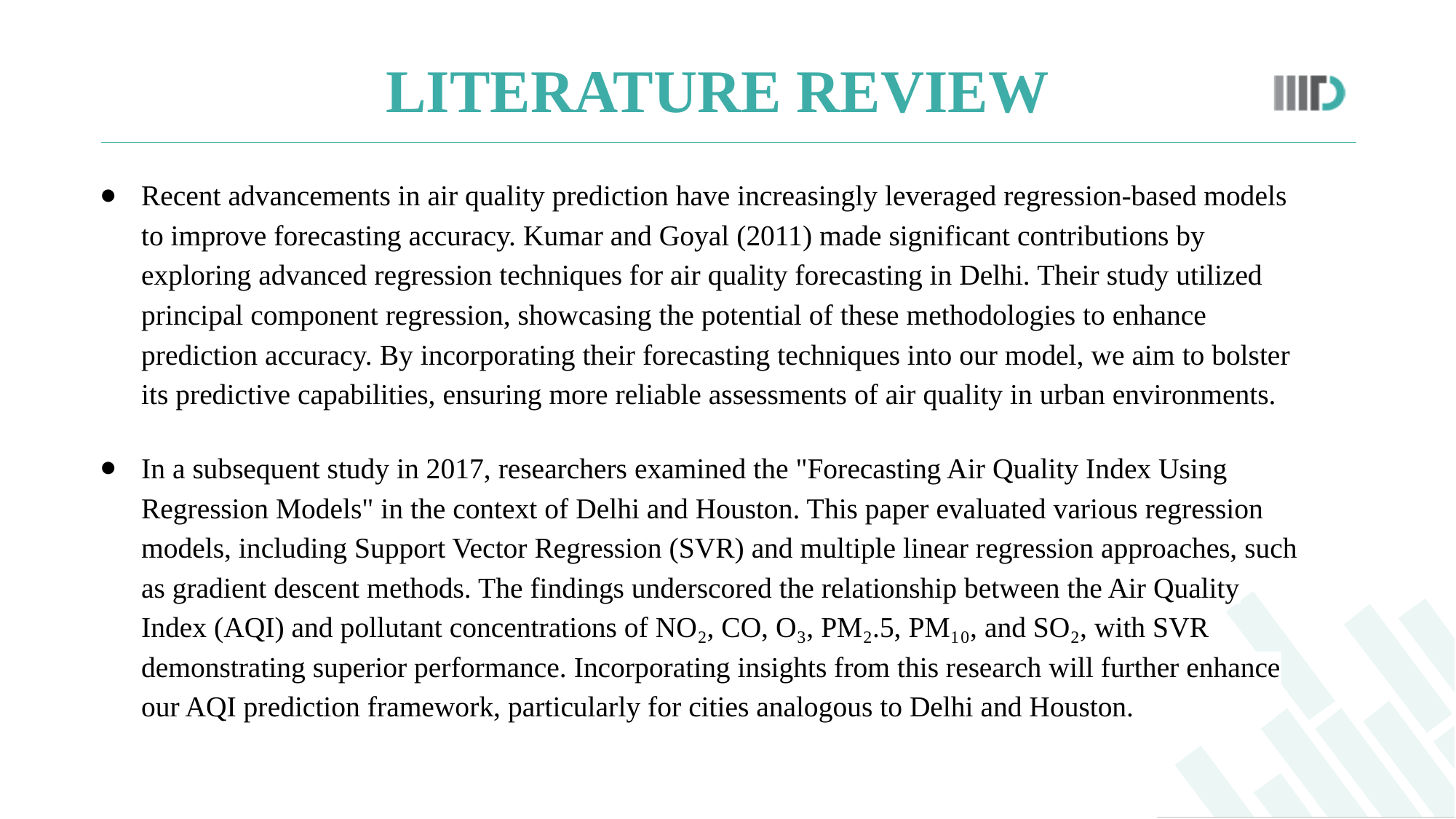

# LITERATURE REVIEW
Recent advancements in air quality prediction have increasingly leveraged regression-based models to improve forecasting accuracy. Kumar and Goyal (2011) made significant contributions by exploring advanced regression techniques for air quality forecasting in Delhi. Their study utilized principal component regression, showcasing the potential of these methodologies to enhance prediction accuracy. By incorporating their forecasting techniques into our model, we aim to bolster its predictive capabilities, ensuring more reliable assessments of air quality in urban environments.
In a subsequent study in 2017, researchers examined the "Forecasting Air Quality Index Using Regression Models" in the context of Delhi and Houston. This paper evaluated various regression models, including Support Vector Regression (SVR) and multiple linear regression approaches, such as gradient descent methods. The findings underscored the relationship between the Air Quality Index (AQI) and pollutant concentrations of NO₂, CO, O₃, PM₂.5, PM₁₀, and SO₂, with SVR demonstrating superior performance. Incorporating insights from this research will further enhance our AQI prediction framework, particularly for cities analogous to Delhi and Houston.